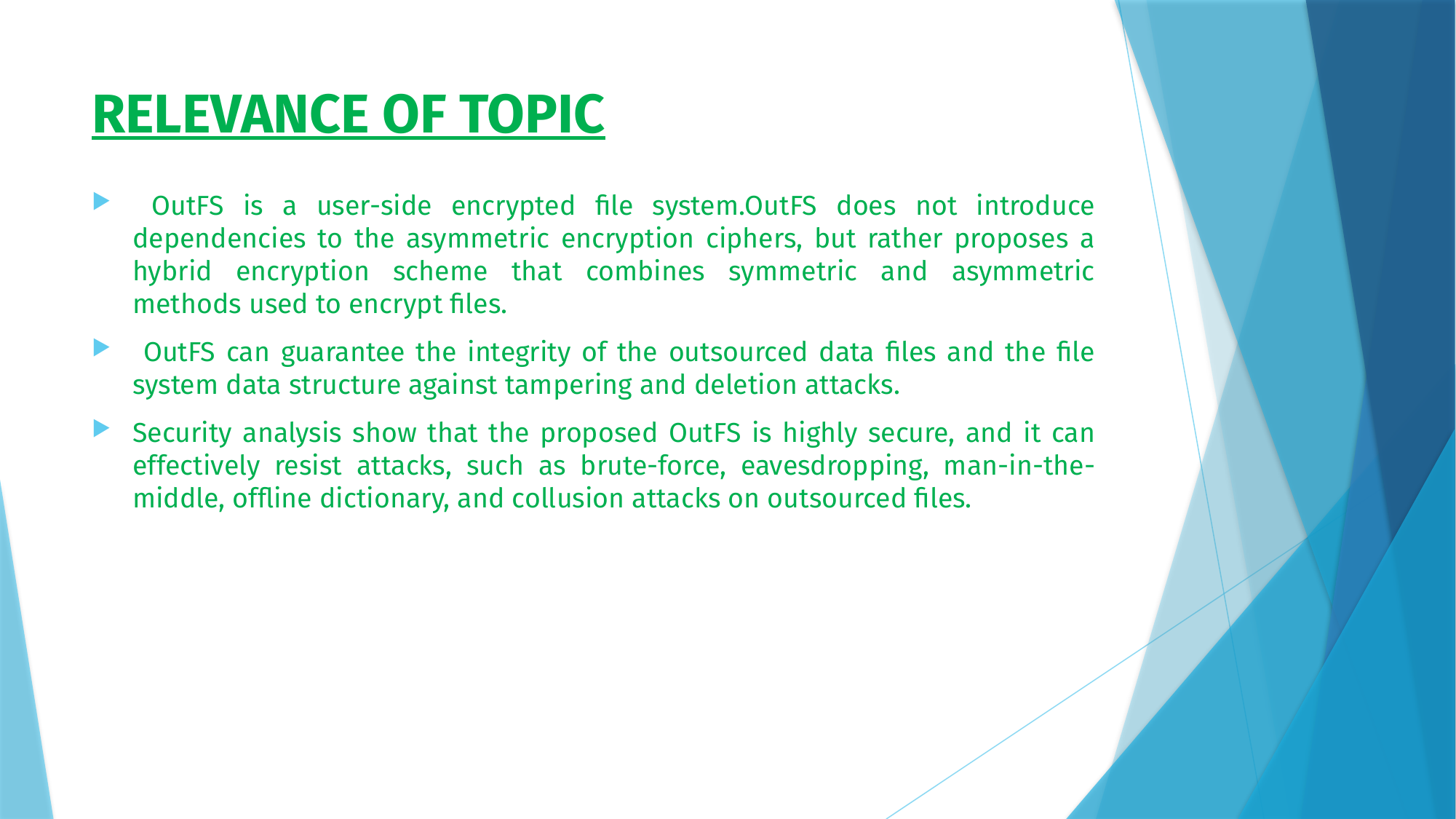

# RELEVANCE OF TOPIC
 OutFS is a user-side encrypted file system.OutFS does not introduce dependencies to the asymmetric encryption ciphers, but rather proposes a hybrid encryption scheme that combines symmetric and asymmetric methods used to encrypt files.
 OutFS can guarantee the integrity of the outsourced data files and the file system data structure against tampering and deletion attacks.
Security analysis show that the proposed OutFS is highly secure, and it can effectively resist attacks, such as brute-force, eavesdropping, man-in-the-middle, offline dictionary, and collusion attacks on outsourced files.